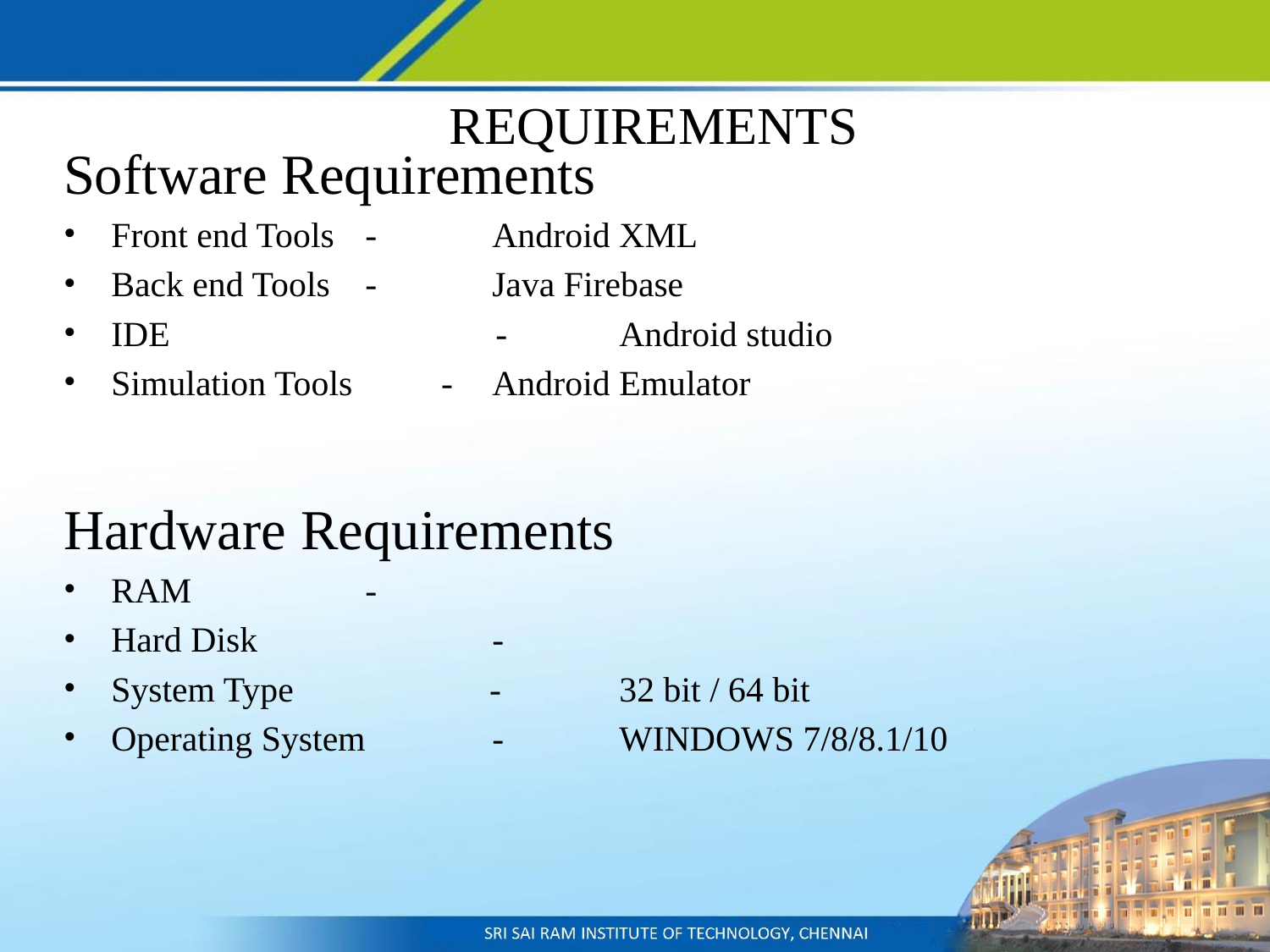

# REQUIREMENTS
Software Requirements
Front end Tools 	-	Android XML
Back end Tools	-	Java Firebase
IDE	                             -	Android studio
Simulation Tools          - 	Android Emulator

Hardware Requirements
RAM		-
Hard Disk		-
System Type 	              - 	32 bit / 64 bit
Operating System	-	WINDOWS 7/8/8.1/10